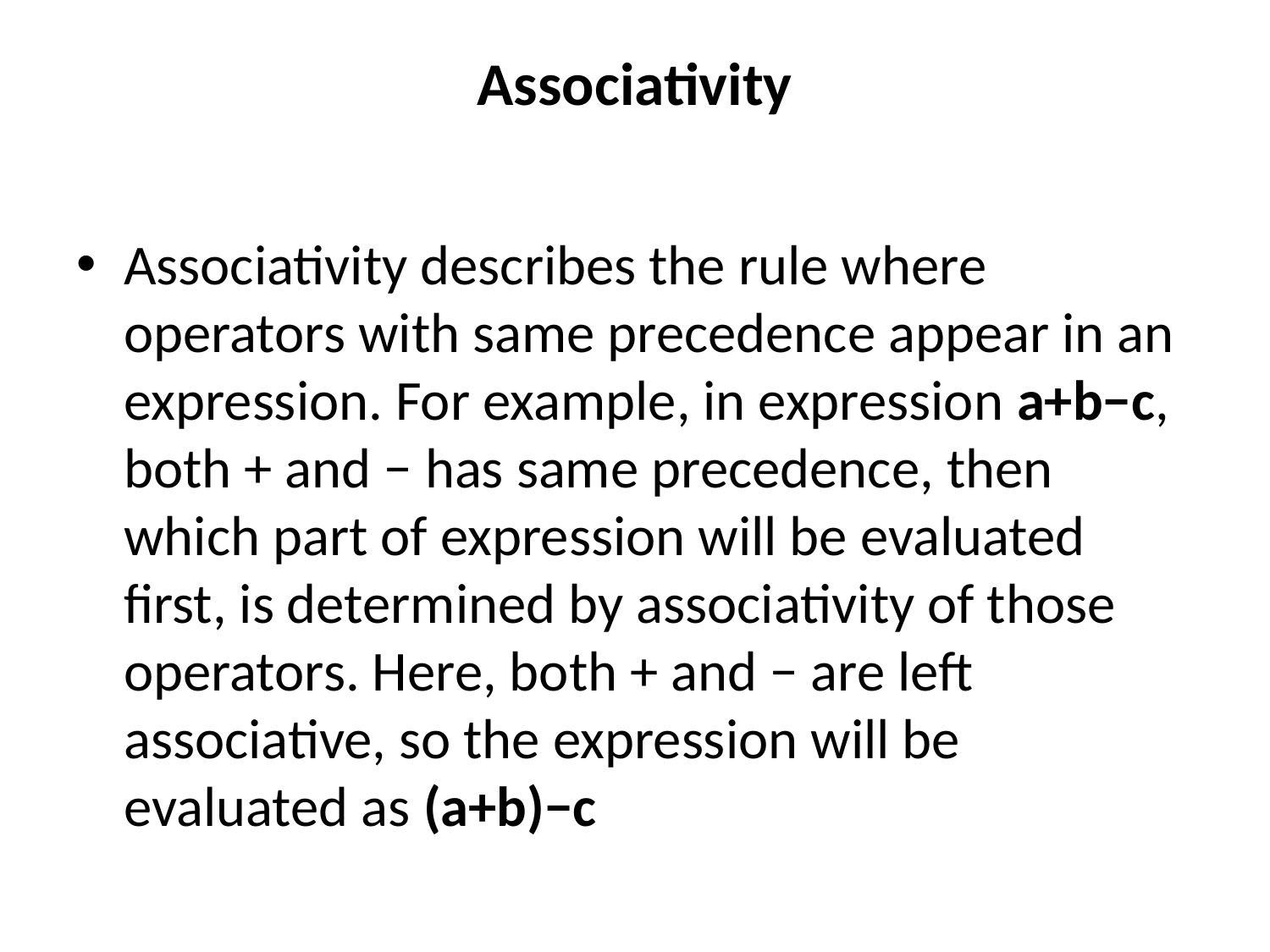

# Associativity
Associativity describes the rule where operators with same precedence appear in an expression. For example, in expression a+b−c, both + and − has same precedence, then which part of expression will be evaluated first, is determined by associativity of those operators. Here, both + and − are left associative, so the expression will be evaluated as (a+b)−c